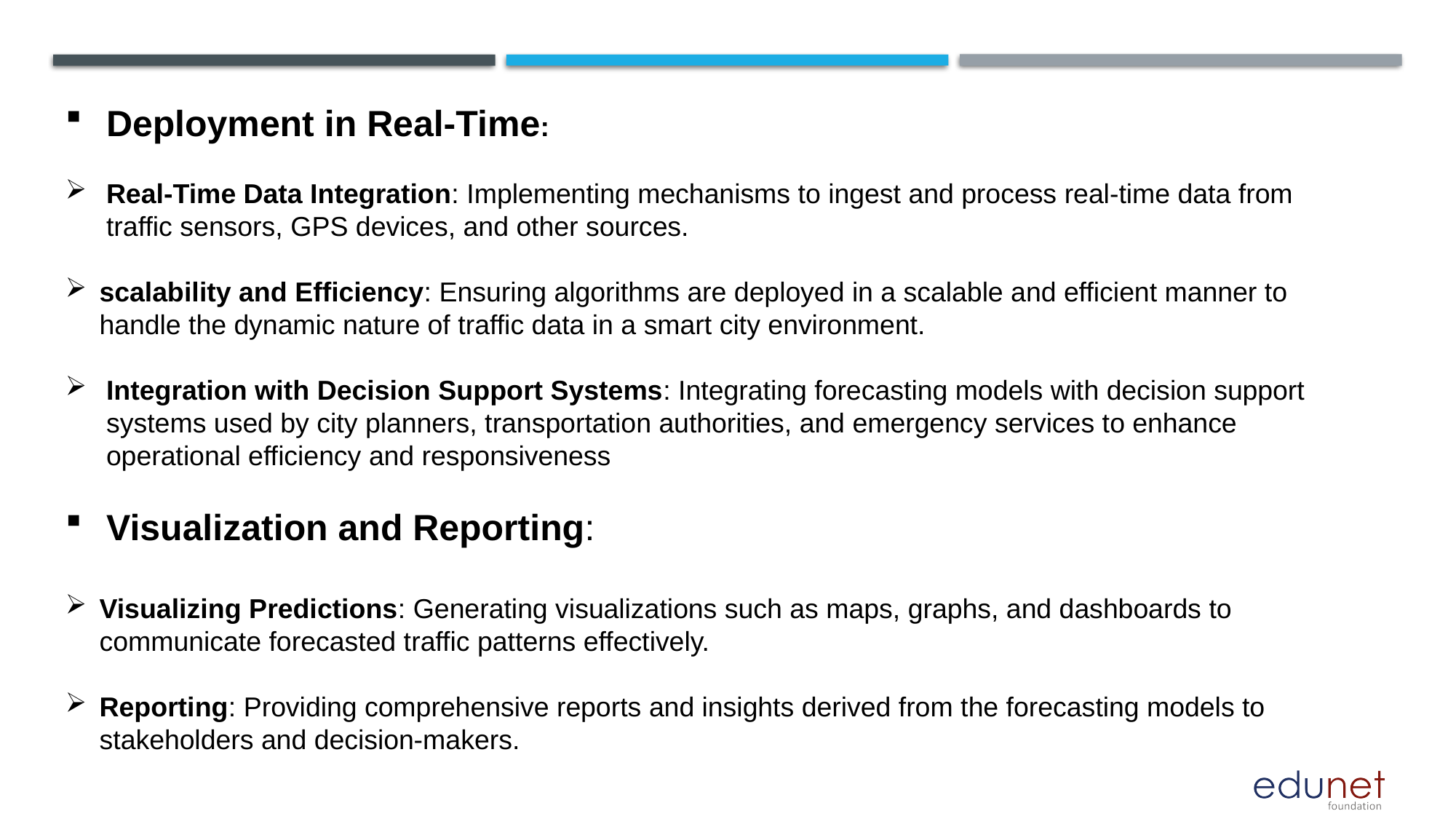

Deployment in Real-Time:

Real-Time Data Integration: Implementing mechanisms to ingest and process real-time data from traffic sensors, GPS devices, and other sources.

scalability and Efficiency: Ensuring algorithms are deployed in a scalable and efficient manner to handle the dynamic nature of traffic data in a smart city environment.

Integration with Decision Support Systems: Integrating forecasting models with decision support systems used by city planners, transportation authorities, and emergency services to enhance operational efficiency and responsiveness

Visualization and Reporting:

Visualizing Predictions: Generating visualizations such as maps, graphs, and dashboards to communicate forecasted traffic patterns effectively.

Reporting: Providing comprehensive reports and insights derived from the forecasting models to stakeholders and decision-makers.